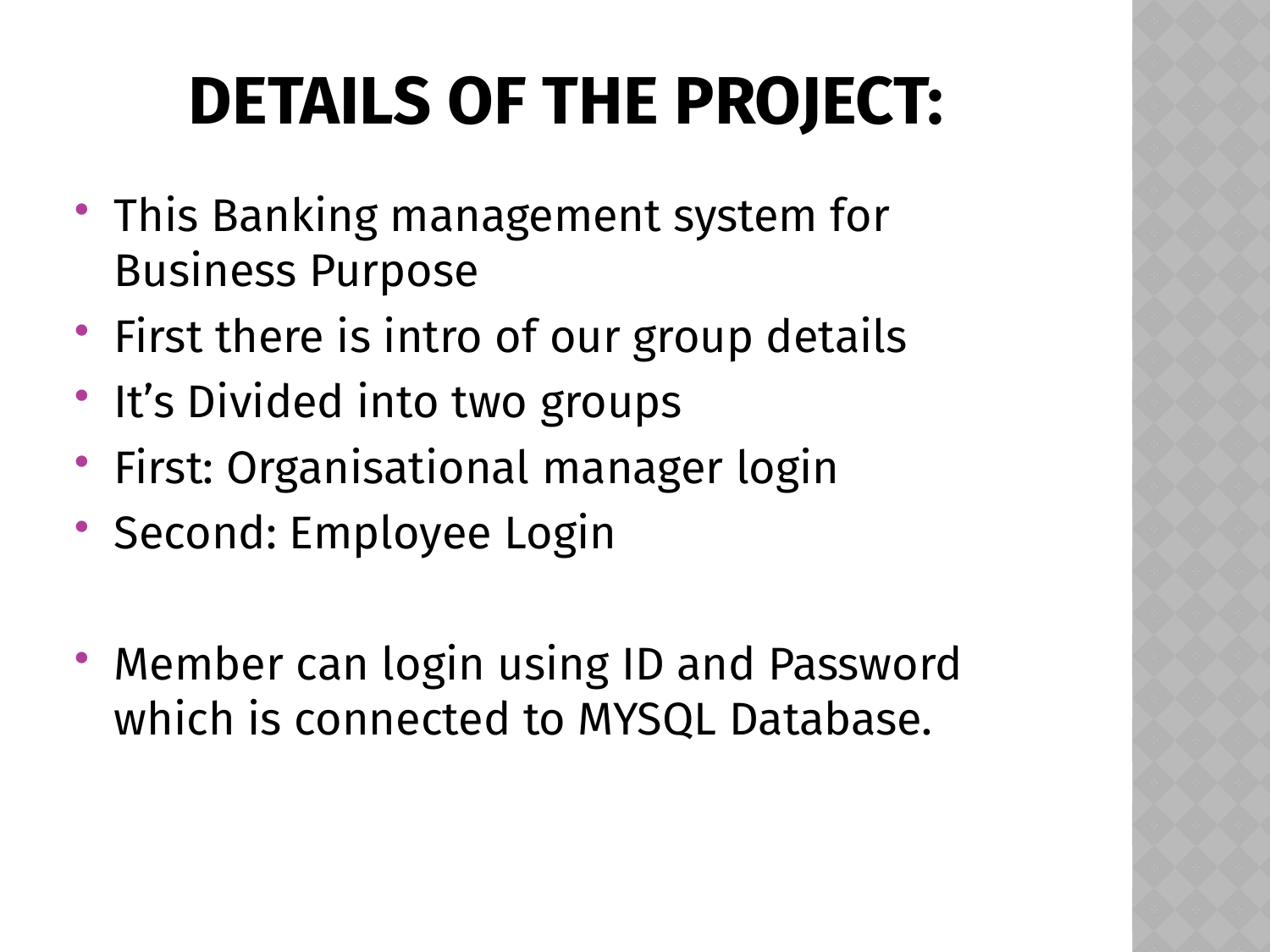

# Details of the project:
This Banking management system for Business Purpose
First there is intro of our group details
It’s Divided into two groups
First: Organisational manager login
Second: Employee Login

Member can login using ID and Password which is connected to MYSQL Database.